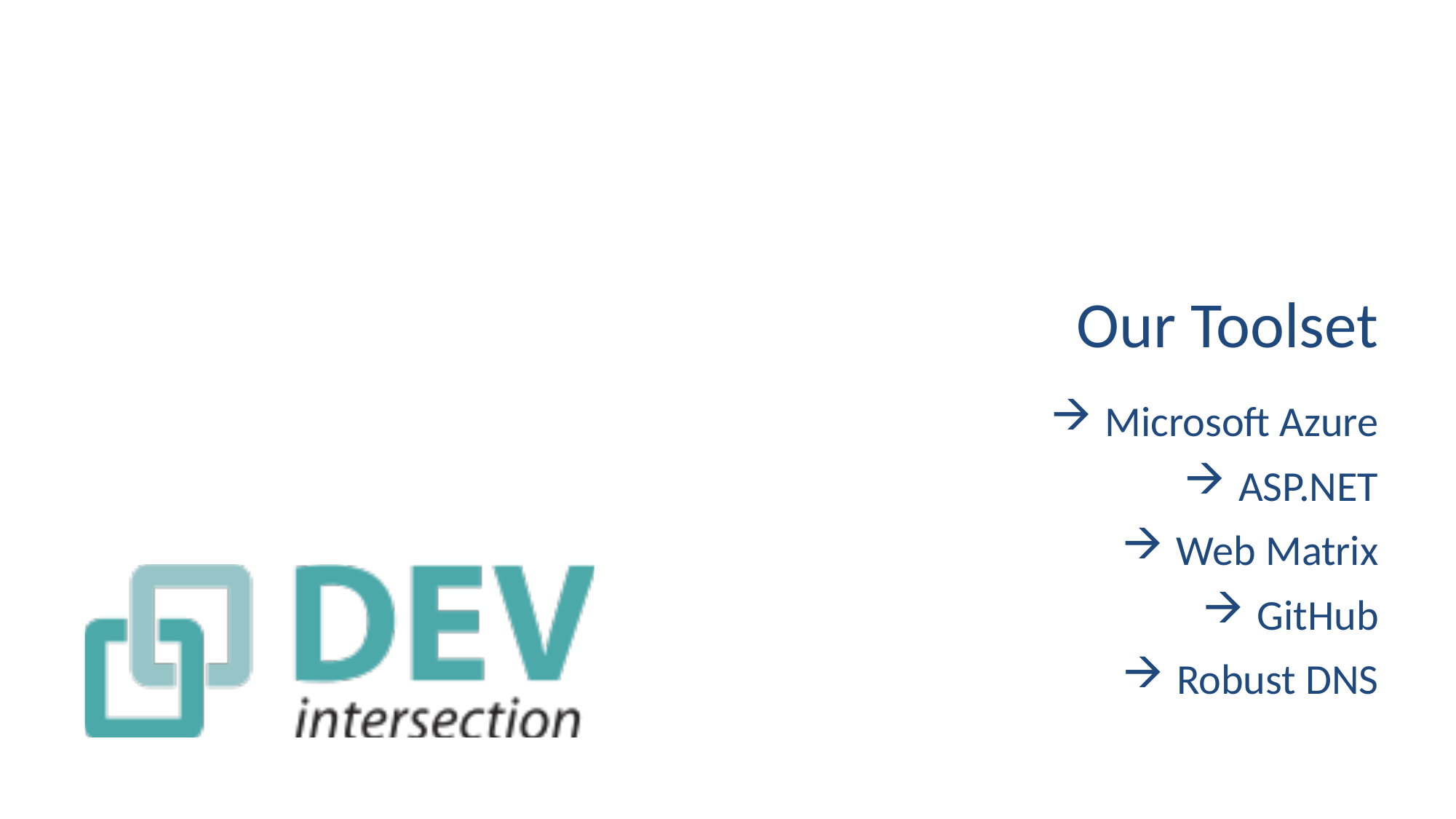

# Our Toolset
Microsoft Azure
ASP.NET
Web Matrix
GitHub
Robust DNS